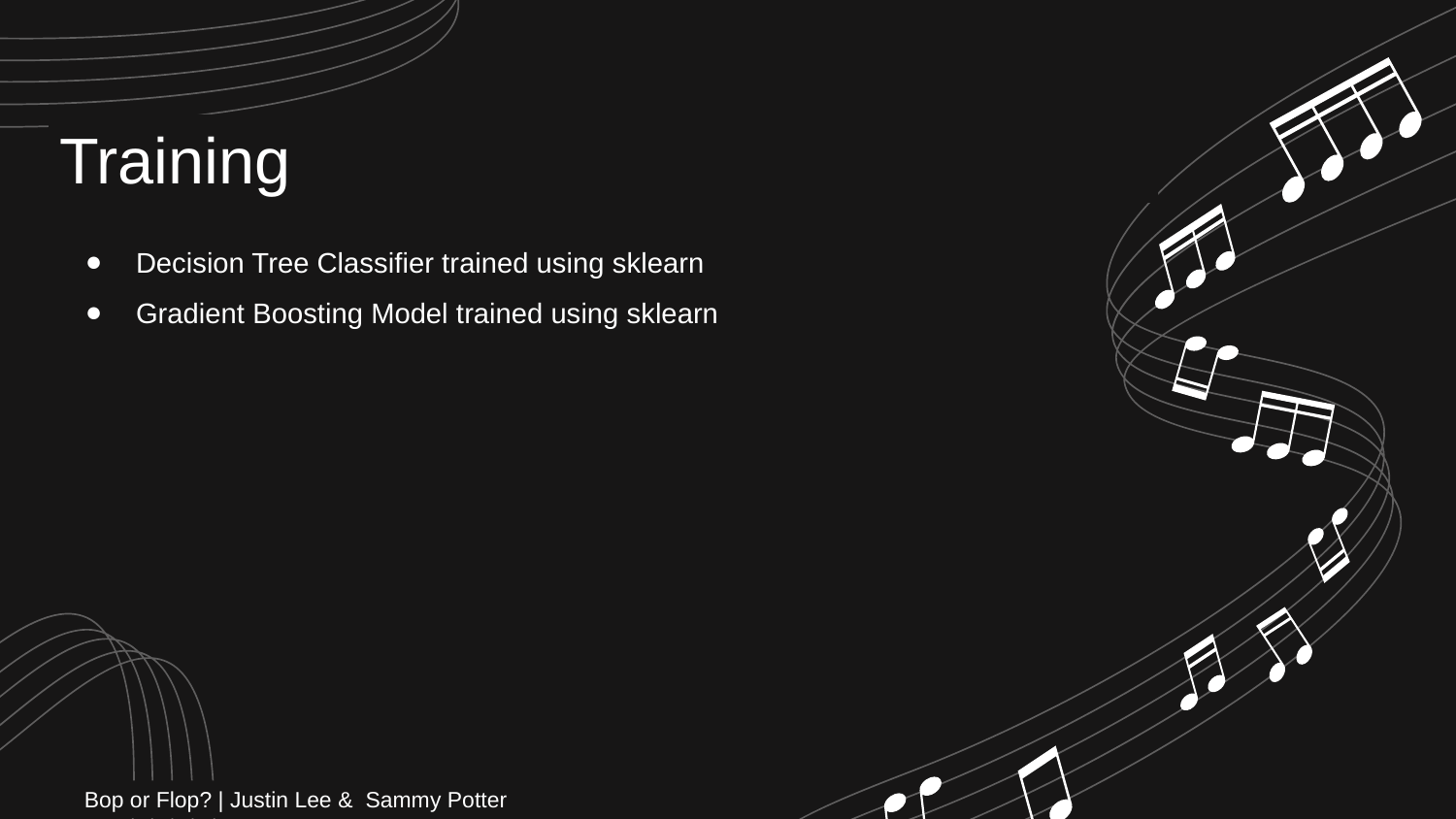

Training

Decision Tree Classifier trained using sklearn
Gradient Boosting Model trained using sklearn

Bop or Flop? | Justin Lee &  Sammy Potter